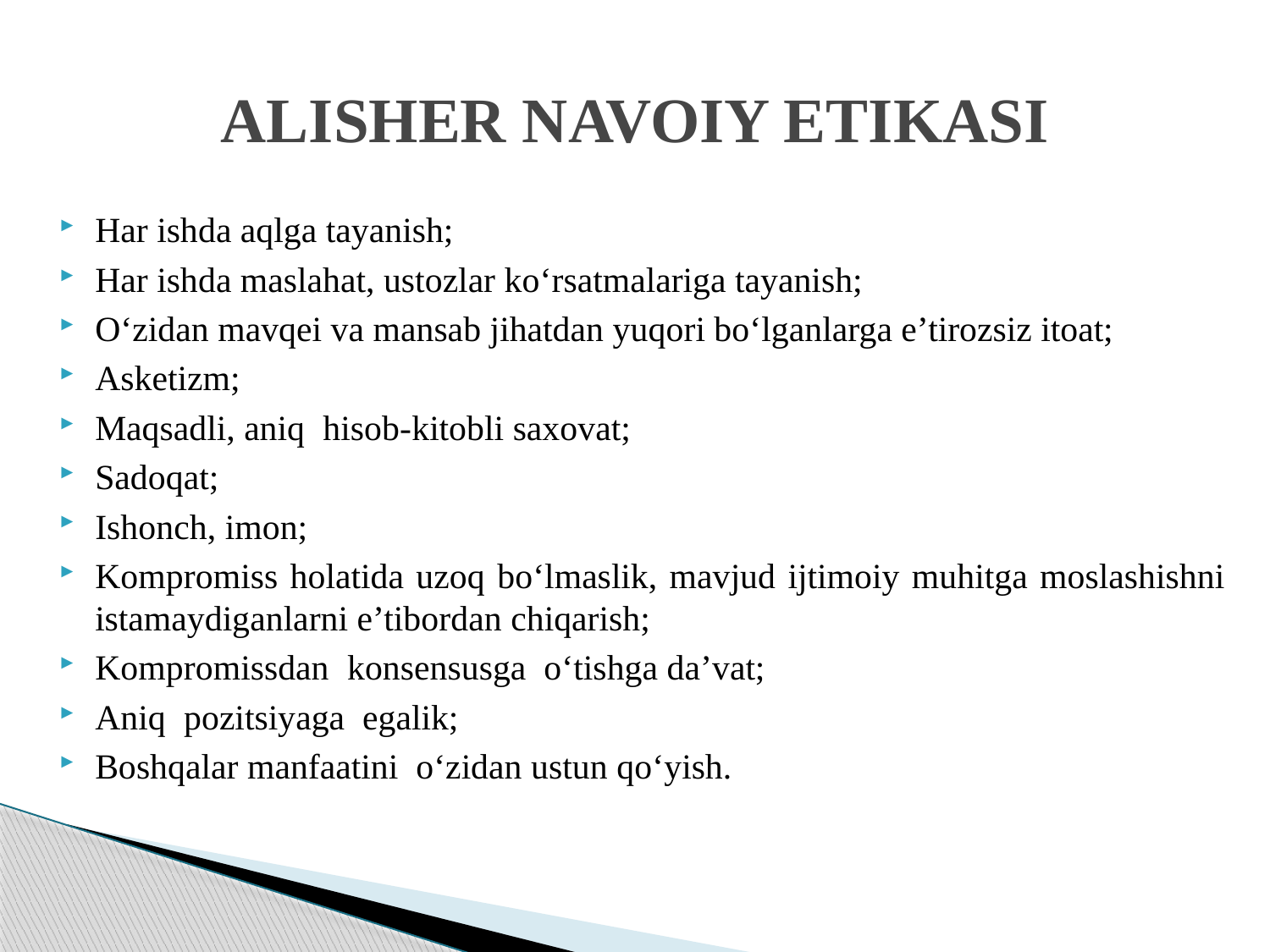

# ALISHER NAVOIY ETIKASI
Har ishda aqlga tayanish;
Har ishda maslahat, ustozlar ko‘rsatmalariga tayanish;
O‘zidan mavqei va mansab jihatdan yuqori bo‘lganlarga e’tirozsiz itoat;
Asketizm;
Maqsadli, aniq  hisob-kitobli saxovat;
Sadoqat;
Ishonch, imon;
Kompromiss holatida uzoq bo‘lmaslik, mavjud ijtimoiy muhitga moslashishni istamaydiganlarni e’tibordan chiqarish;
Kompromissdan  konsensusga  o‘tishga da’vat;
Aniq  pozitsiyaga  egalik;
Boshqalar manfaatini  o‘zidan ustun qo‘yish.